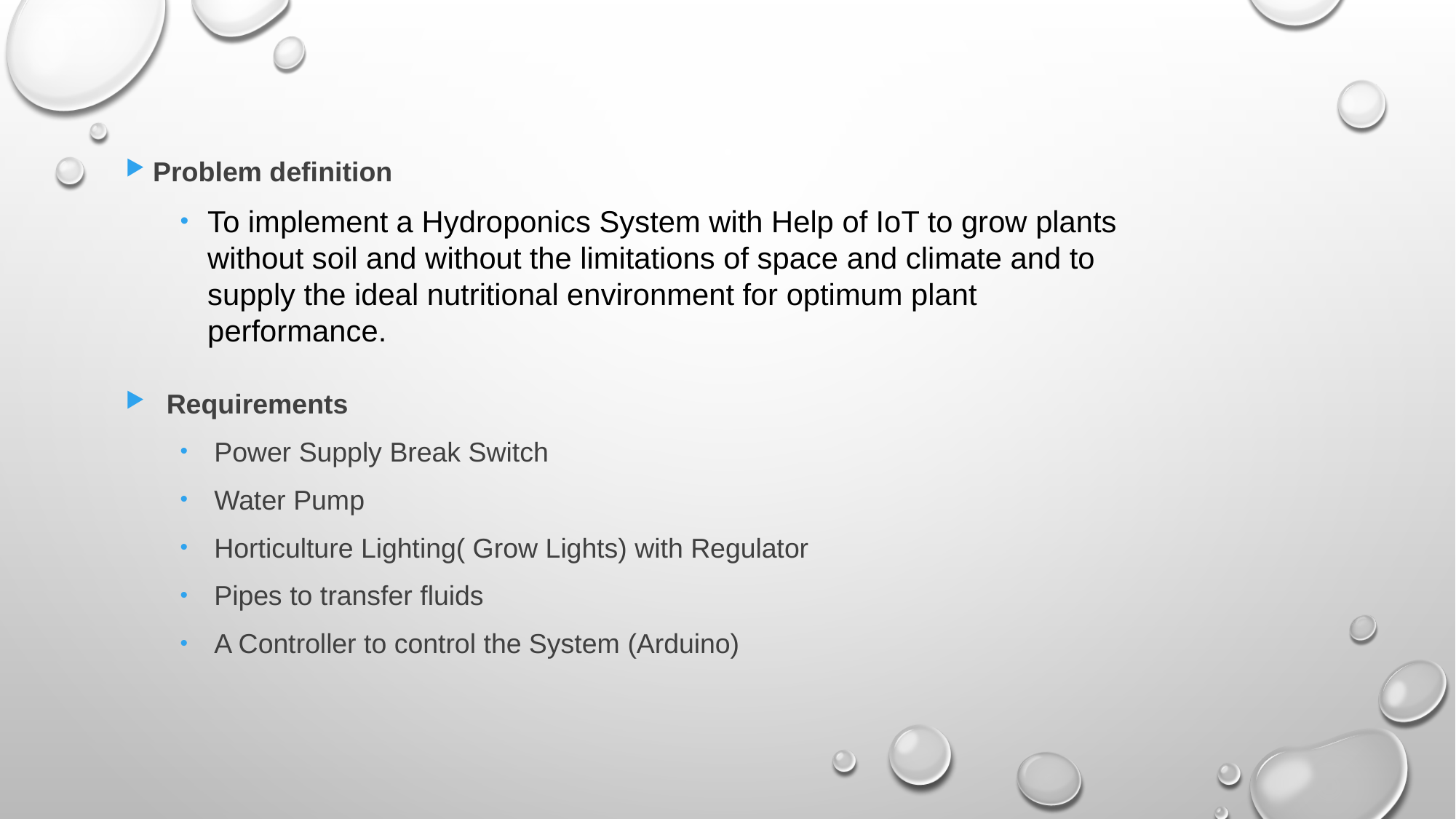

Problem definition
To implement a Hydroponics System with Help of IoT to grow plants without soil and without the limitations of space and climate and to supply the ideal nutritional environment for optimum plant performance.
Requirements
Power Supply Break Switch
Water Pump
Horticulture Lighting( Grow Lights) with Regulator
Pipes to transfer fluids
A Controller to control the System (Arduino)